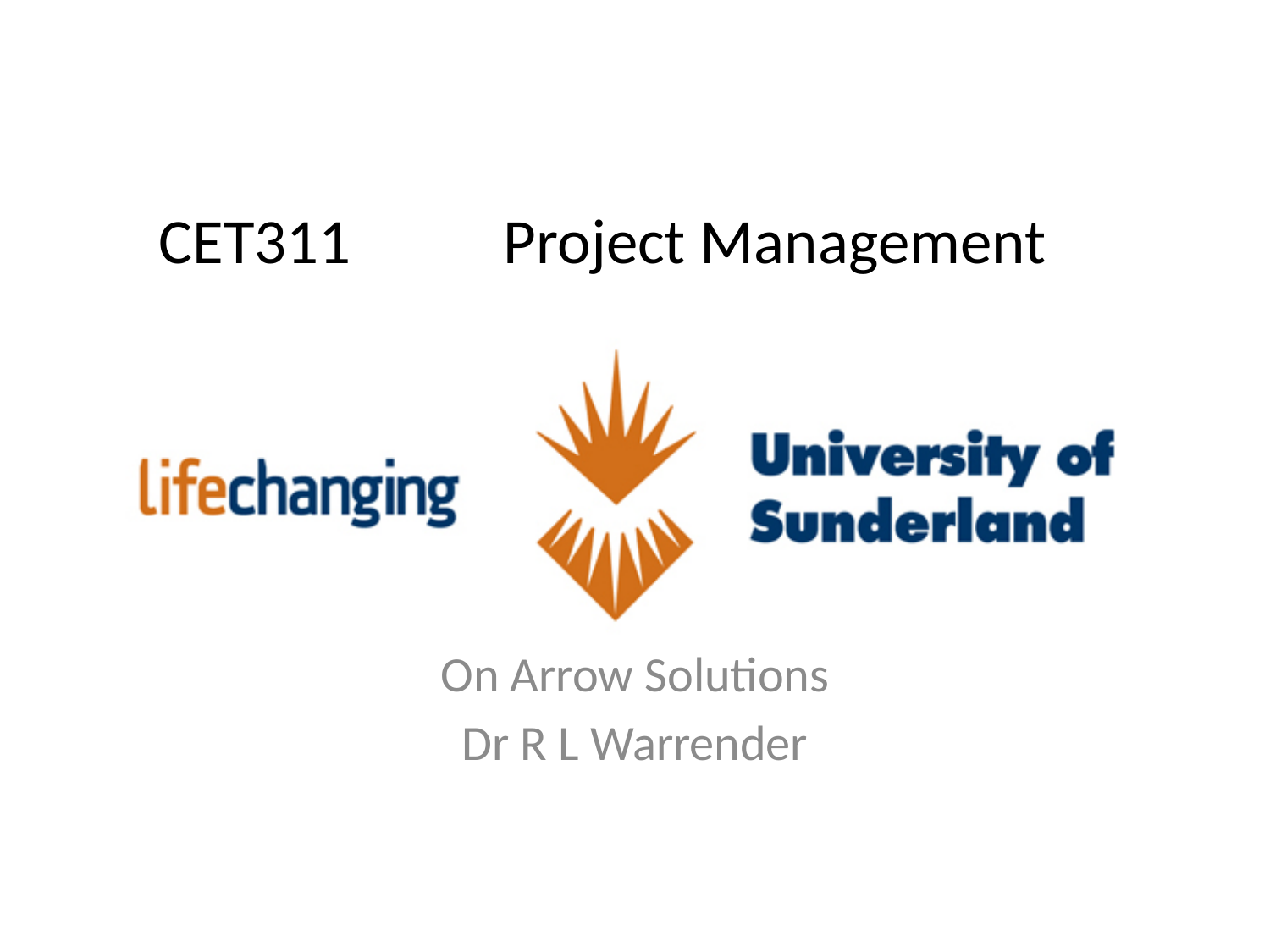

# CET311
Project Management
On Arrow Solutions
Dr R L Warrender